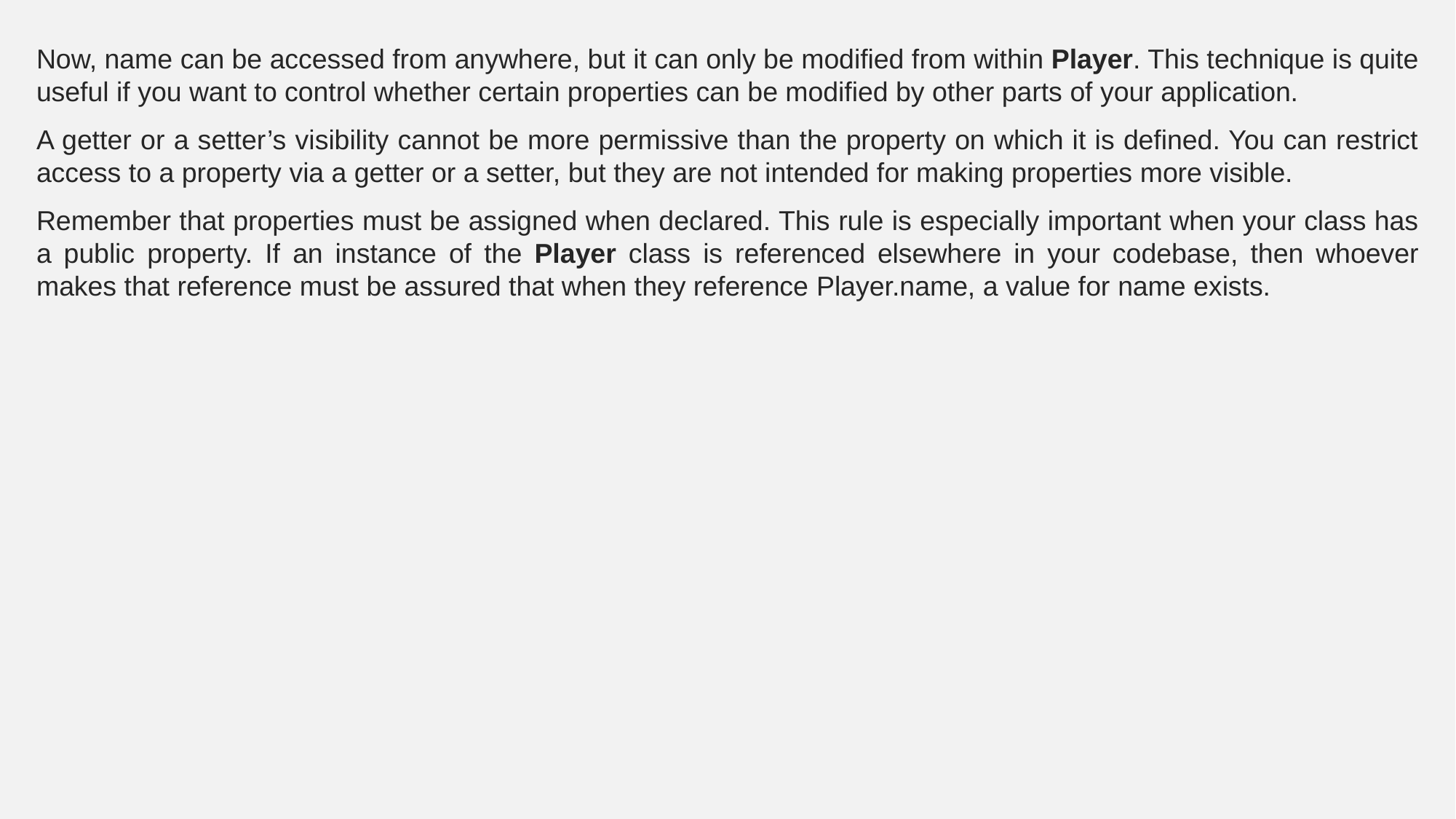

Now, name can be accessed from anywhere, but it can only be modified from within Player. This technique is quite useful if you want to control whether certain properties can be modified by other parts of your application.
A getter or a setter’s visibility cannot be more permissive than the property on which it is defined. You can restrict access to a property via a getter or a setter, but they are not intended for making properties more visible.
Remember that properties must be assigned when declared. This rule is especially important when your class has a public property. If an instance of the Player class is referenced elsewhere in your codebase, then whoever makes that reference must be assured that when they reference Player.name, a value for name exists.